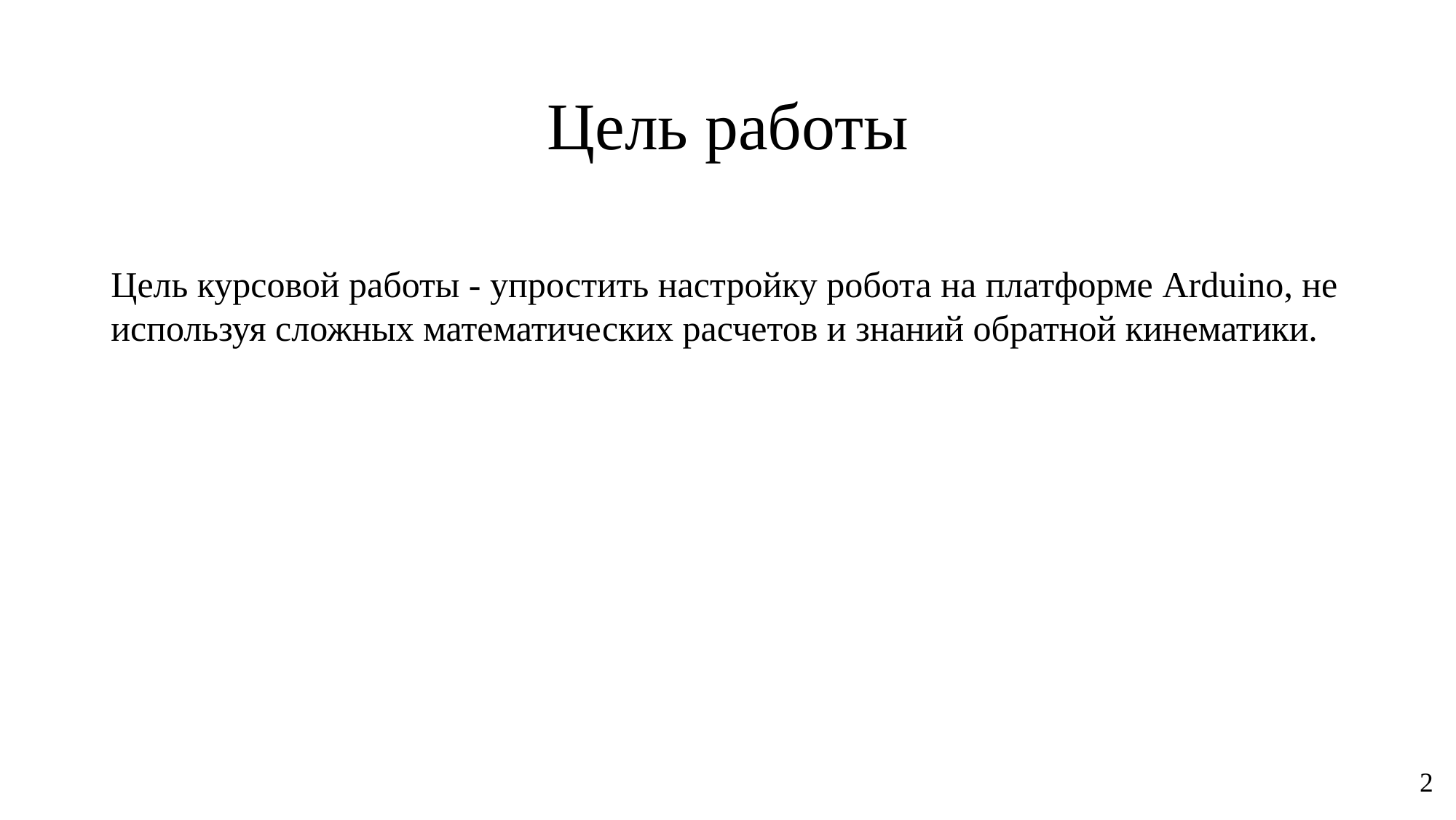

# Цель работы
Цель курсовой работы - упростить настройку робота на платформе Arduino, не используя сложных математических расчетов и знаний обратной кинематики.

2